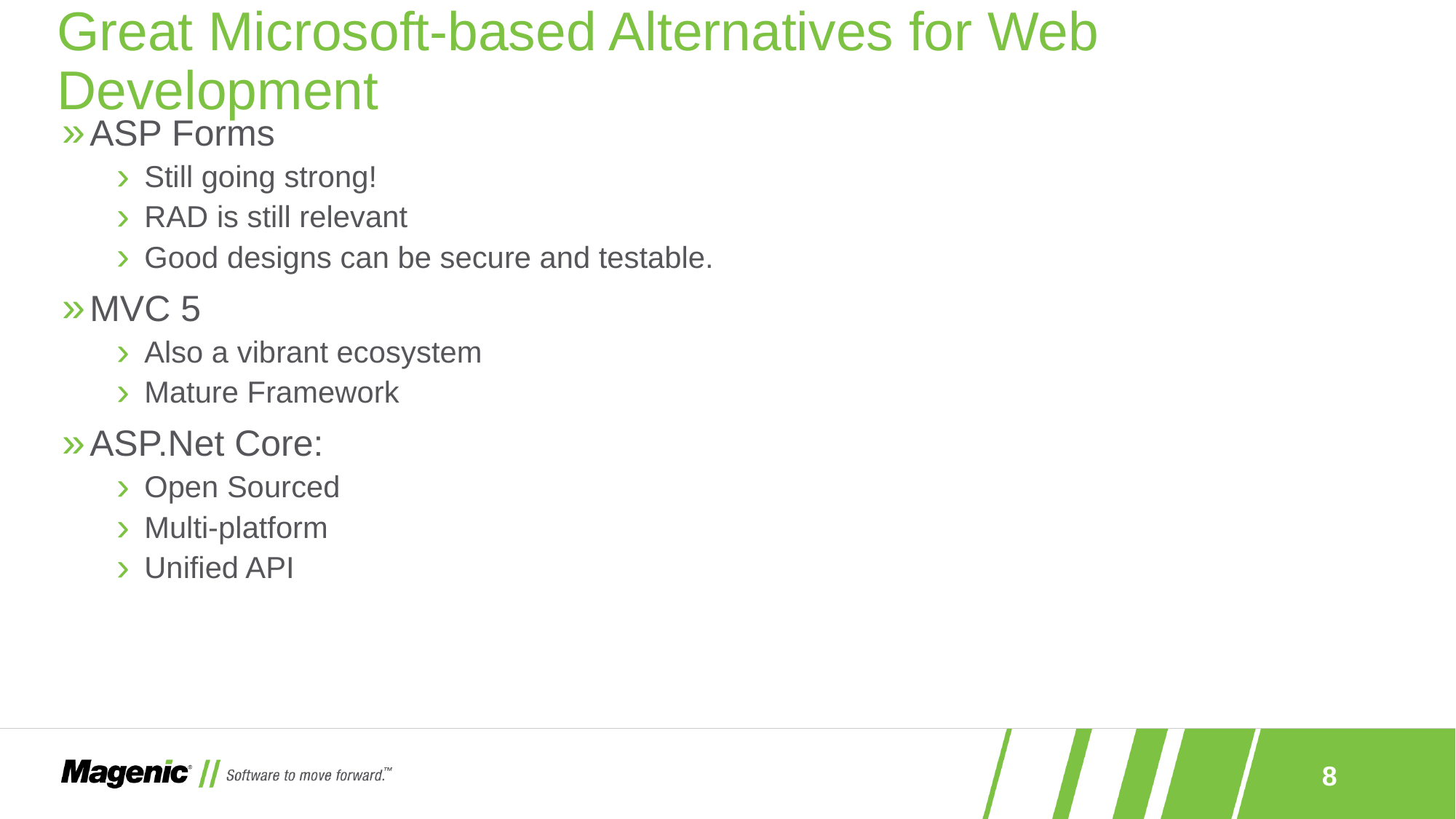

# Great Microsoft-based Alternatives for Web Development
ASP Forms
Still going strong!
RAD is still relevant
Good designs can be secure and testable.
MVC 5
Also a vibrant ecosystem
Mature Framework
ASP.Net Core:
Open Sourced
Multi-platform
Unified API